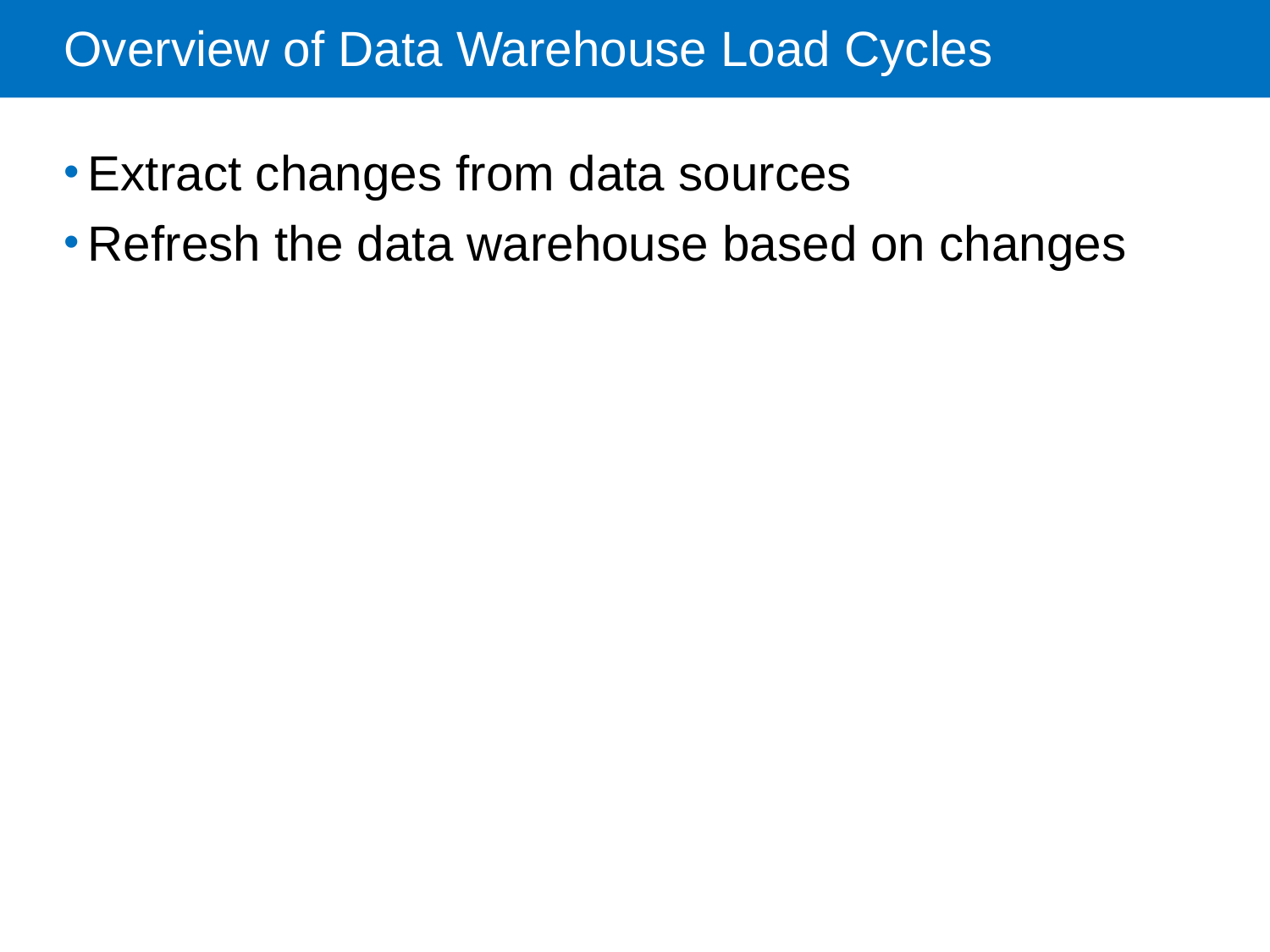

# Overview of Data Warehouse Load Cycles
Extract changes from data sources
Refresh the data warehouse based on changes